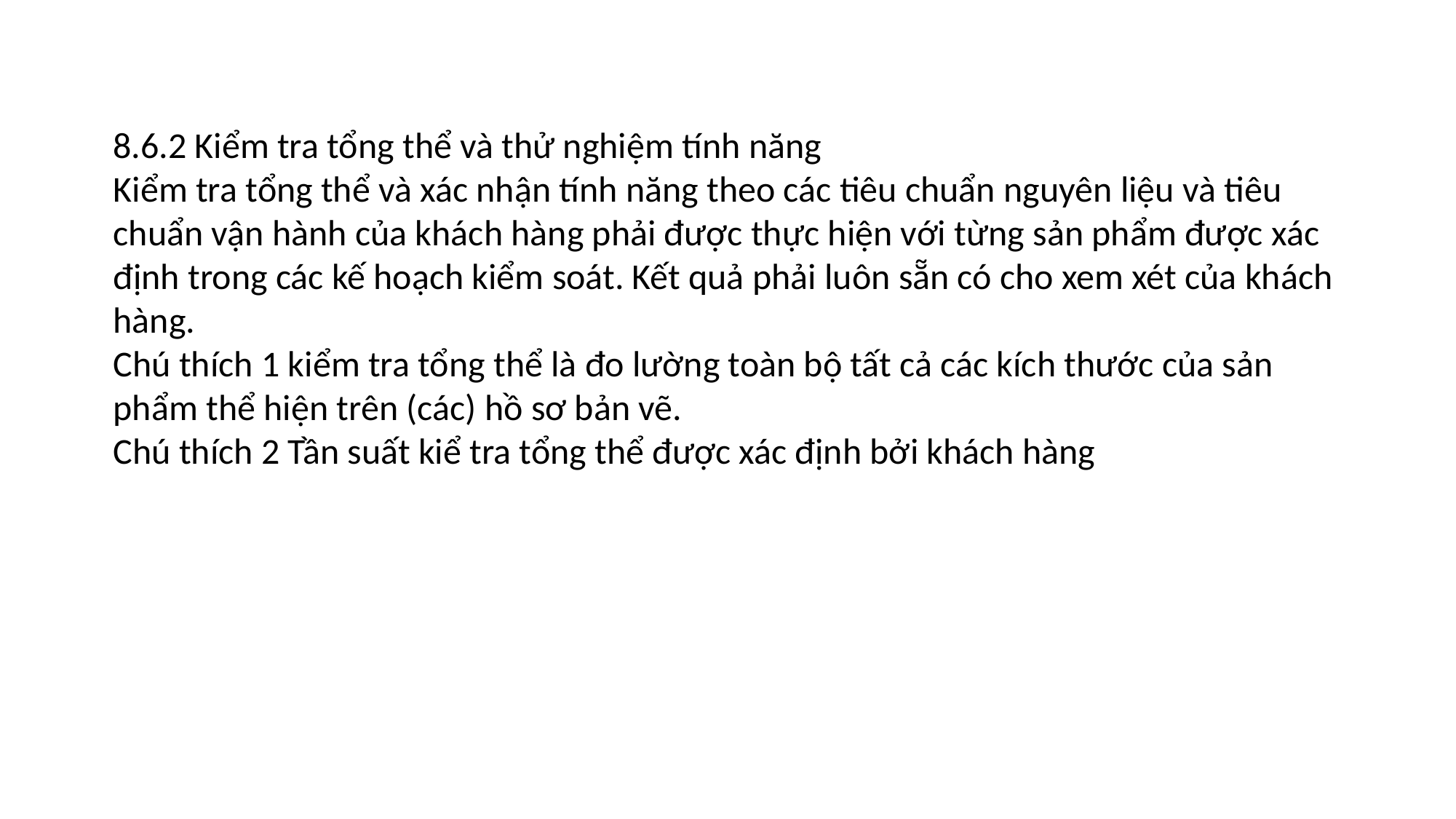

8.6.2 Kiểm tra tổng thể và thử nghiệm tính năng
Kiểm tra tổng thể và xác nhận tính năng theo các tiêu chuẩn nguyên liệu và tiêu chuẩn vận hành của khách hàng phải được thực hiện với từng sản phẩm được xác định trong các kế hoạch kiểm soát. Kết quả phải luôn sẵn có cho xem xét của khách hàng.
Chú thích 1 kiểm tra tổng thể là đo lường toàn bộ tất cả các kích thước của sản phẩm thể hiện trên (các) hồ sơ bản vẽ.
Chú thích 2 Tần suất kiể tra tổng thể được xác định bởi khách hàng